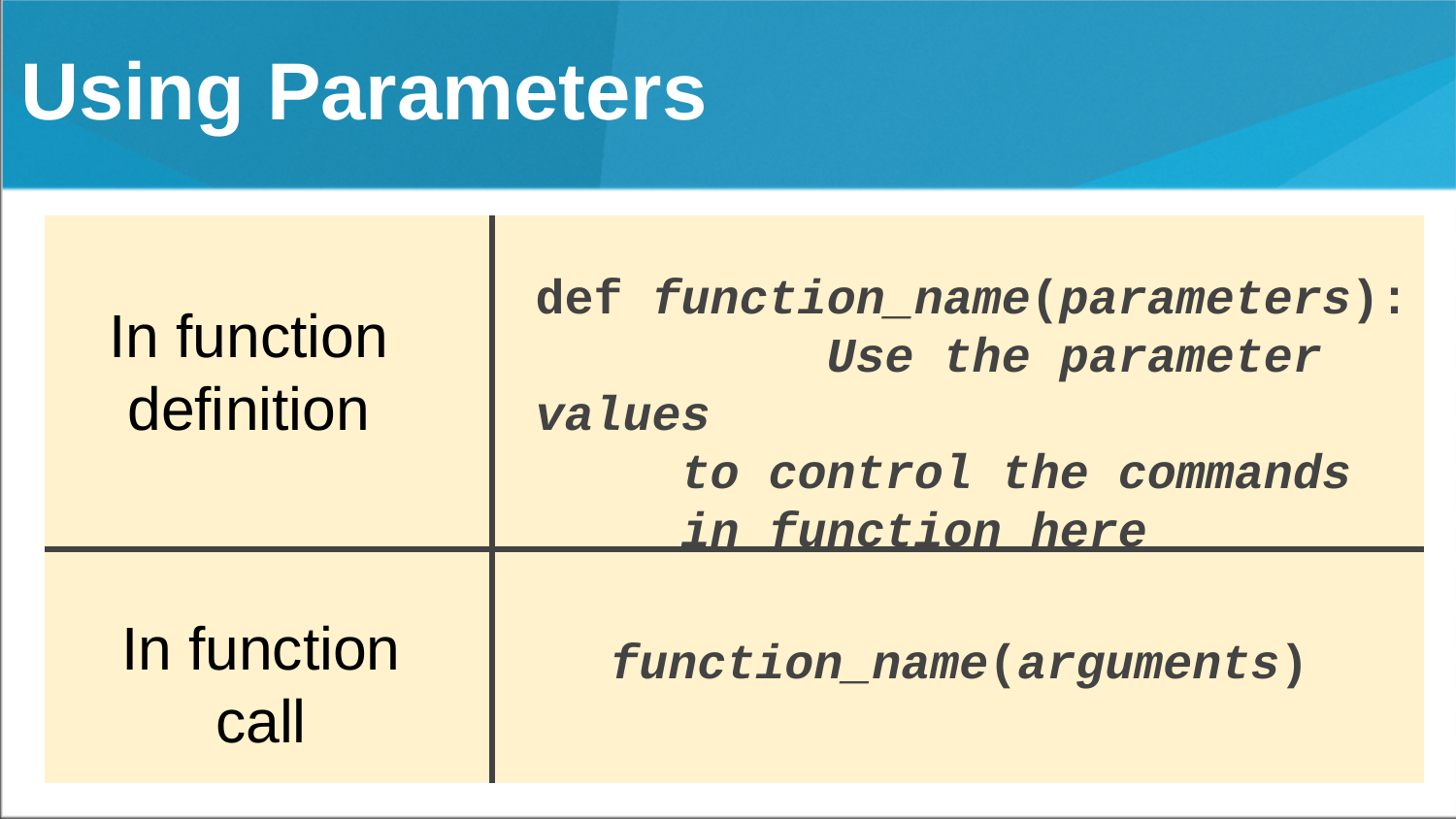

# Using Parameters

In function definition
def function_name(parameters):
		Use the parameter values
to control the commands
in function here

In function call
function_name(arguments)